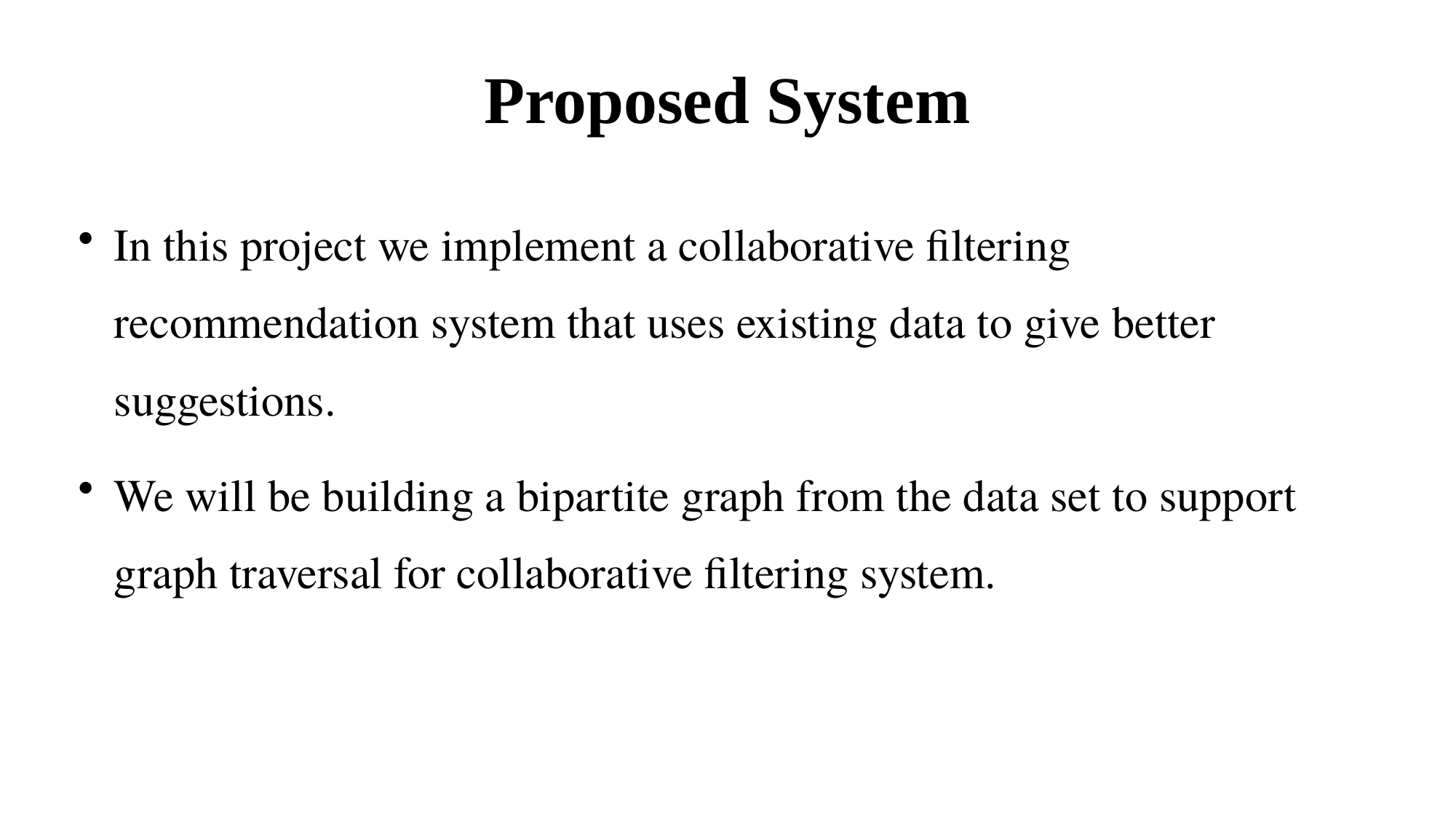

Proposed System
In this project we implement a collaborative filtering recommendation system that uses existing data to give better suggestions.
We will be building a bipartite graph from the data set to support graph traversal for collaborative filtering system.
5